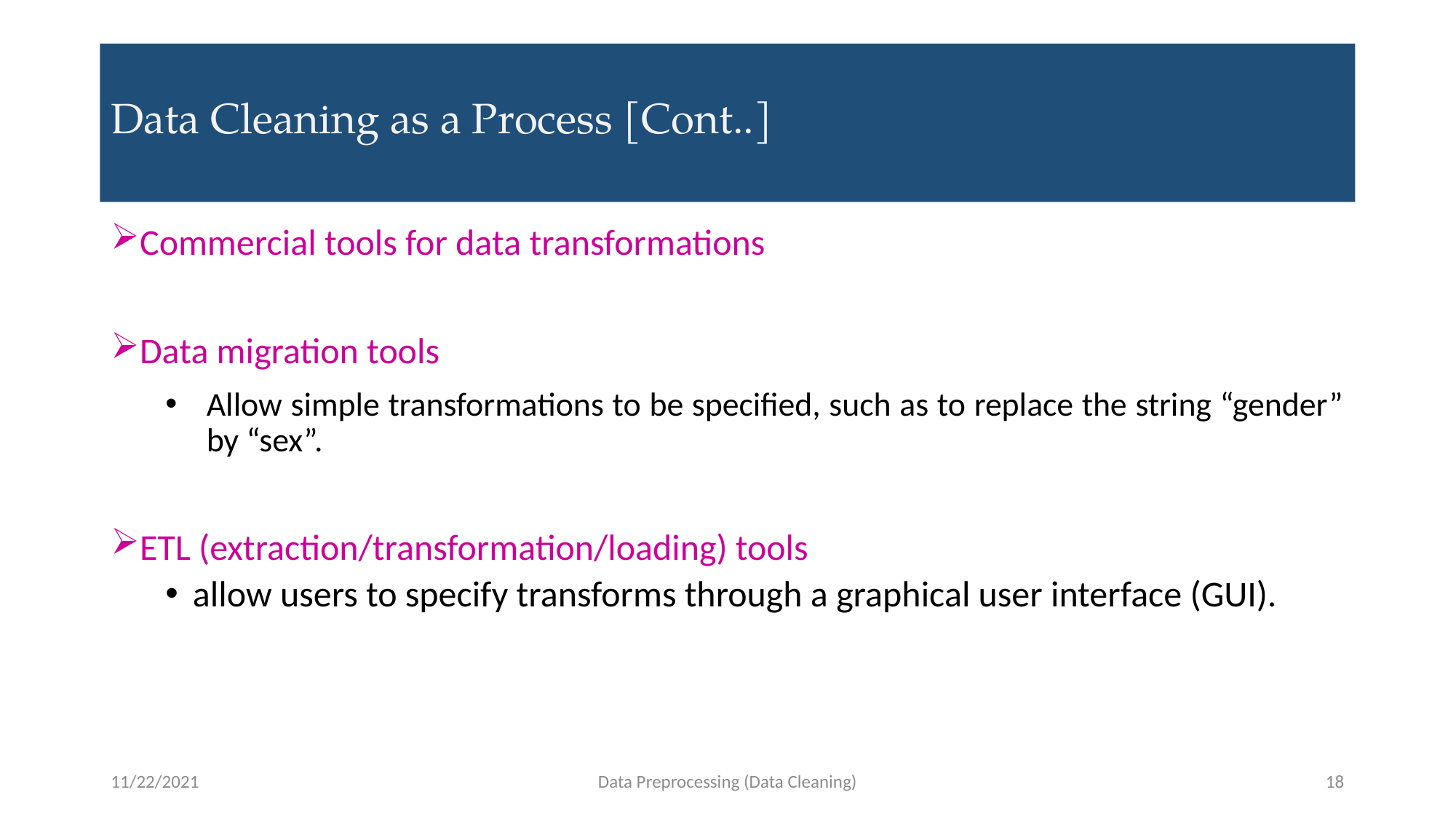

# Data Cleaning as a Process [Cont..]
Commercial tools for data transformations

Data migration tools
Allow simple transformations to be specified, such as to replace the string “gender” by “sex”.

ETL (extraction/transformation/loading) tools
allow users to specify transforms through a graphical user interface (GUI).
11/22/2021
Data Preprocessing (Data Cleaning)
18